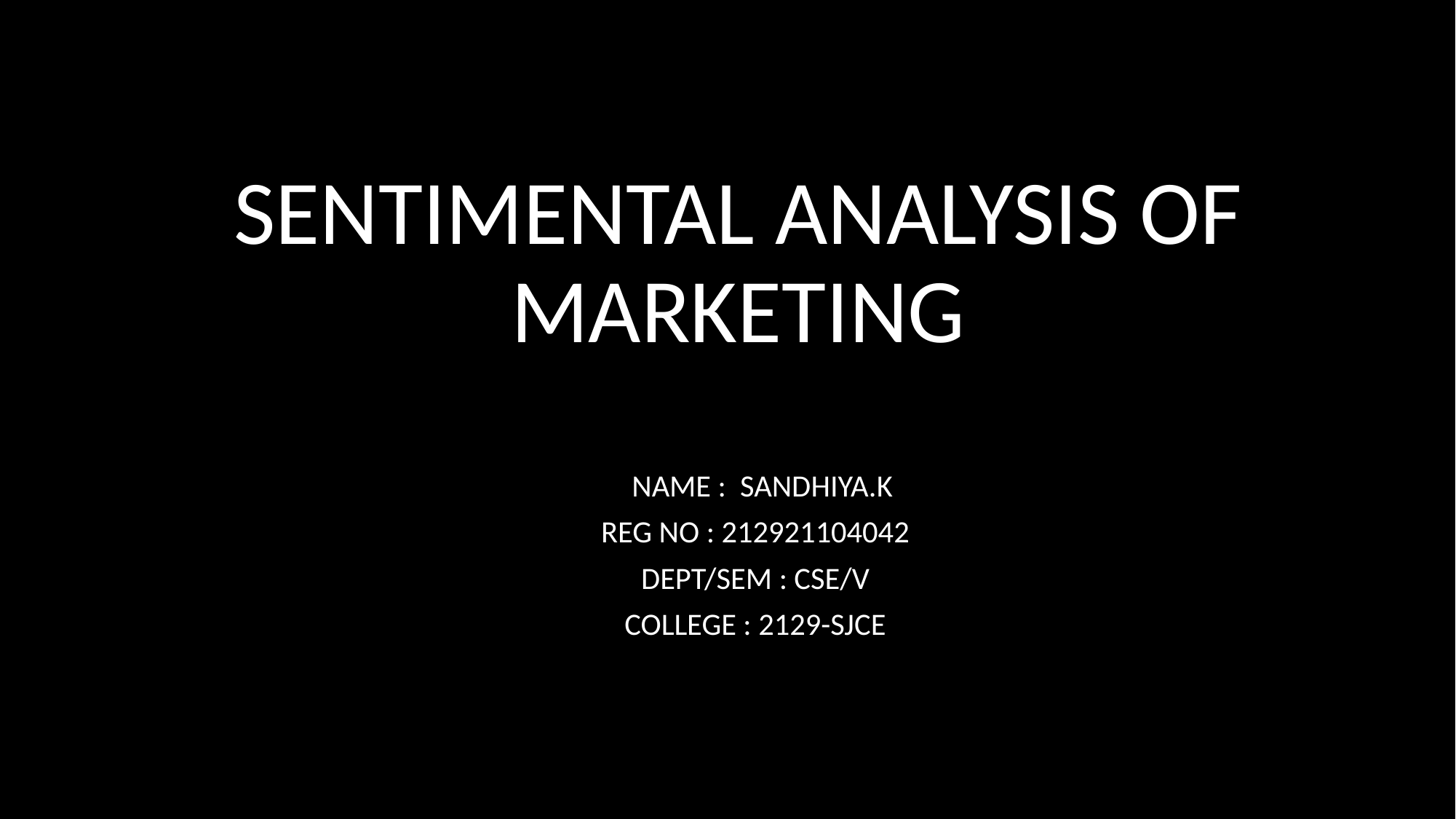

# SENTIMENTAL ANALYSIS OF MARKETING
  NAME :  SANDHIYA.K
REG NO : 212921104042
DEPT/SEM : CSE/V
COLLEGE : 2129-SJCE